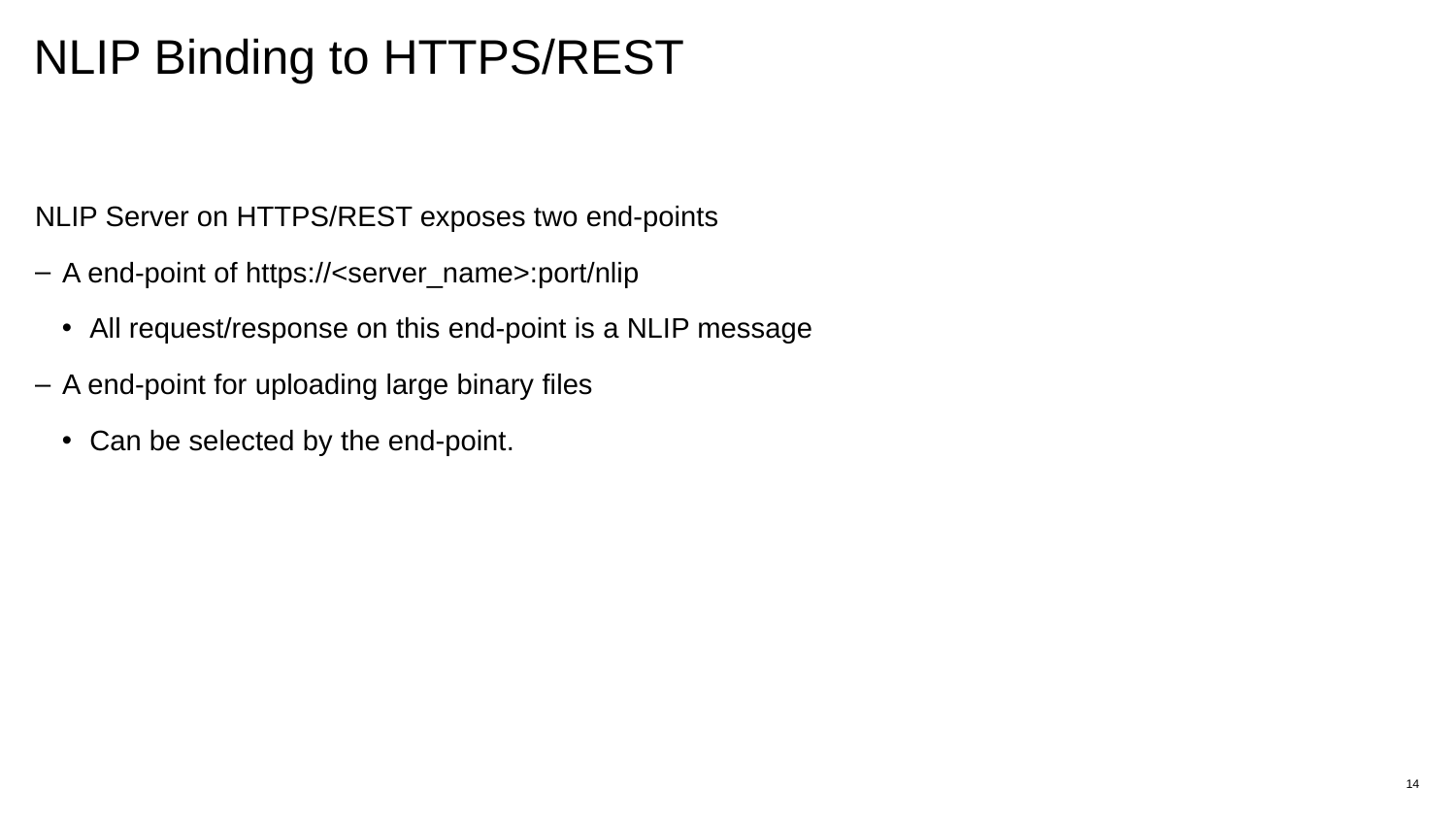

# NLIP Binding to HTTPS/REST
NLIP Server on HTTPS/REST exposes two end-points
A end-point of https://<server_name>:port/nlip
All request/response on this end-point is a NLIP message
A end-point for uploading large binary files
Can be selected by the end-point.
14